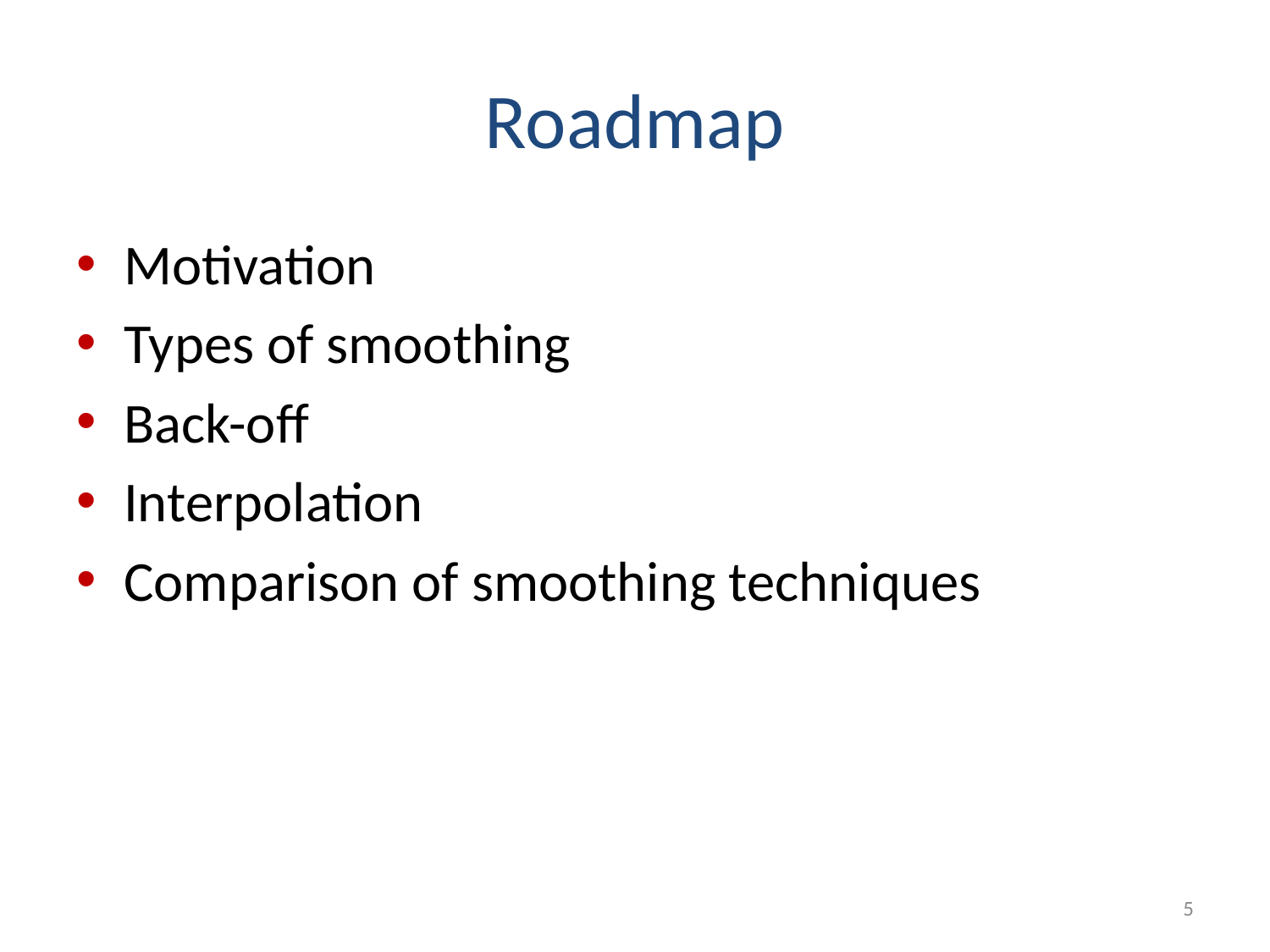

# Roadmap
Motivation
Types of smoothing
Back-off
Interpolation
Comparison of smoothing techniques
5